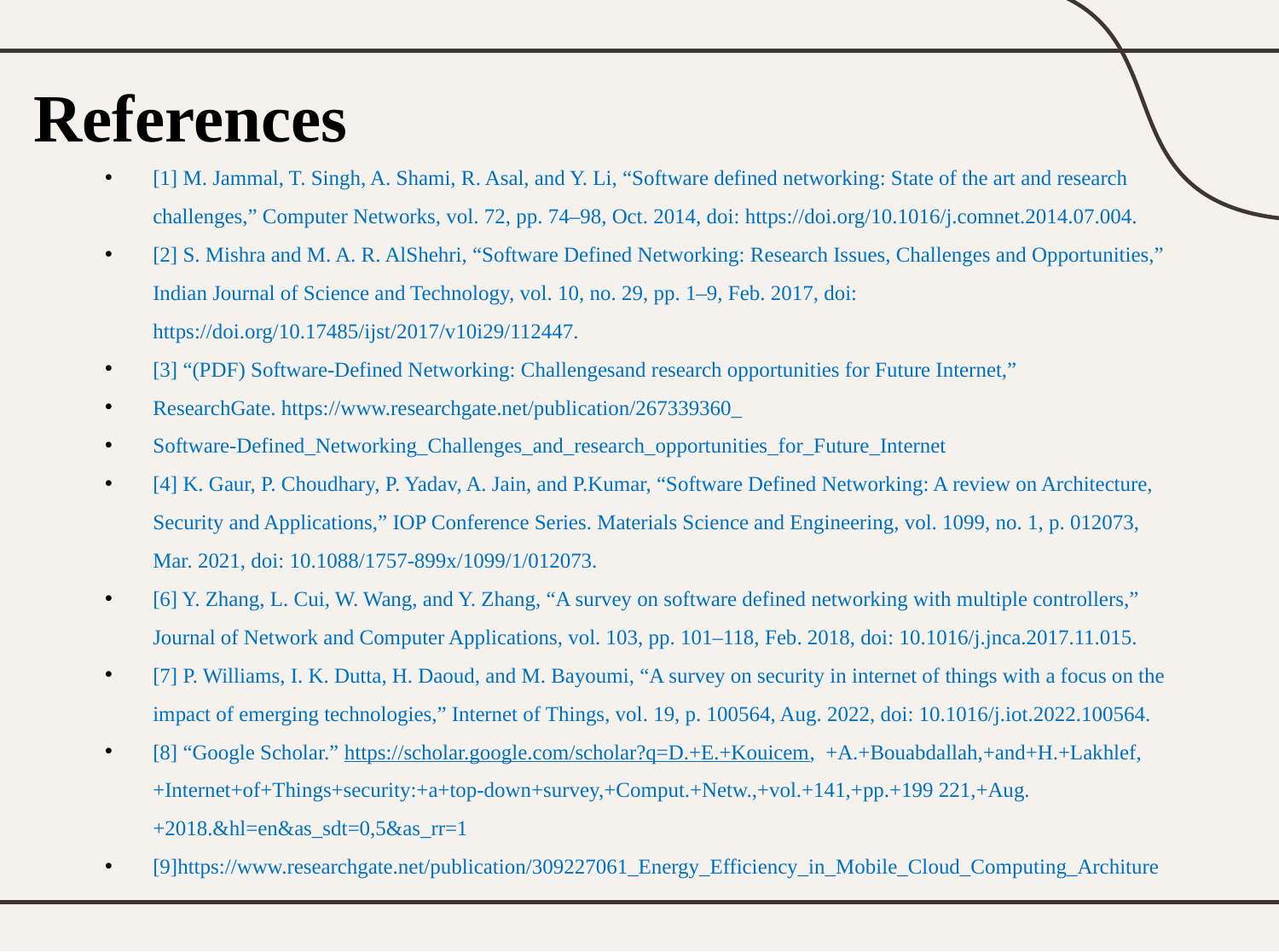

# References
[1] M. Jammal, T. Singh, A. Shami, R. Asal, and Y. Li, “Software defined networking: State of the art and research challenges,” Computer Networks, vol. 72, pp. 74–98, Oct. 2014, doi: https://doi.org/10.1016/j.comnet.2014.07.004.
[2] S. Mishra and M. A. R. AlShehri, “Software Defined Networking: Research Issues, Challenges and Opportunities,” Indian Journal of Science and Technology, vol. 10, no. 29, pp. 1–9, Feb. 2017, doi: https://doi.org/10.17485/ijst/2017/v10i29/112447.
[3] “(PDF) Software-Defined Networking: Challengesand research opportunities for Future Internet,”
ResearchGate. https://www.researchgate.net/publication/267339360_
Software-Defined_Networking_Challenges_and_research_opportunities_for_Future_Internet
[4] K. Gaur, P. Choudhary, P. Yadav, A. Jain, and P.Kumar, “Software Defined Networking: A review on Architecture, Security and Applications,” IOP Conference Series. Materials Science and Engineering, vol. 1099, no. 1, p. 012073, Mar. 2021, doi: 10.1088/1757-899x/1099/1/012073.
[6] Y. Zhang, L. Cui, W. Wang, and Y. Zhang, “A survey on software defined networking with multiple controllers,” Journal of Network and Computer Applications, vol. 103, pp. 101–118, Feb. 2018, doi: 10.1016/j.jnca.2017.11.015.
[7] P. Williams, I. K. Dutta, H. Daoud, and M. Bayoumi, “A survey on security in internet of things with a focus on the impact of emerging technologies,” Internet of Things, vol. 19, p. 100564, Aug. 2022, doi: 10.1016/j.iot.2022.100564.
[8] “Google Scholar.” https://scholar.google.com/scholar?q=D.+E.+Kouicem,  +A.+Bouabdallah,+and+H.+Lakhlef,+Internet+of+Things+security:+a+top-down+survey,+Comput.+Netw.,+vol.+141,+pp.+199 221,+Aug.+2018.&hl=en&as_sdt=0,5&as_rr=1
[9]https://www.researchgate.net/publication/309227061_Energy_Efficiency_in_Mobile_Cloud_Computing_Architure